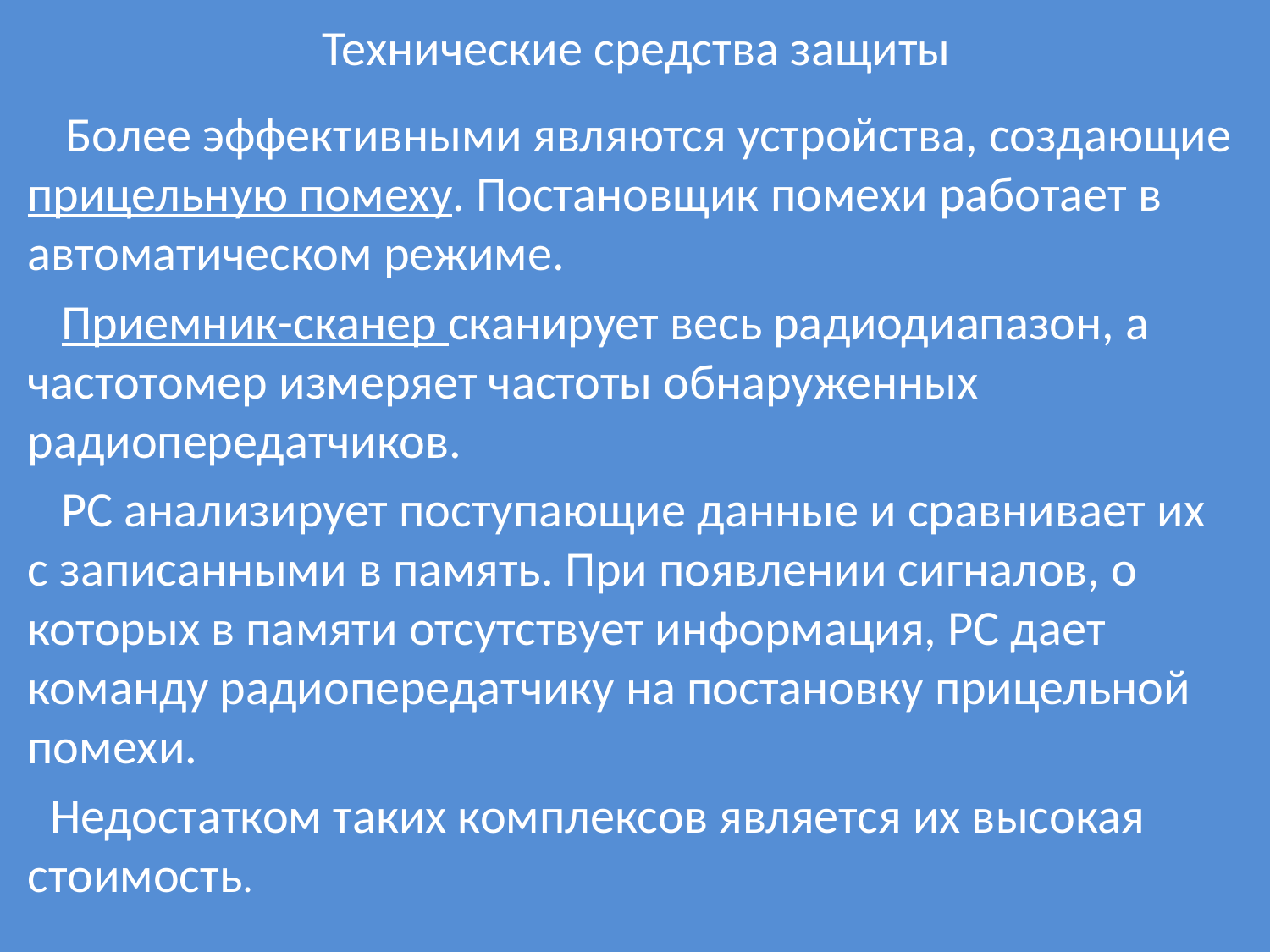

# Технические средства защиты
    Более эффективными являются устройства, создающие прицельную помеху. Постановщик помехи работает в автоматическом режиме.
   Приемник-сканер сканирует весь радиодиапазон, а частотомер измеряет частоты обнаруженных радиопередатчиков.
   PC анализирует поступающие данные и сравнивает их с записанными в память. При появлении сигналов, о которых в памяти отсутствует информация, PC дает команду радиопередатчику на постановку прицельной помехи.
  Недостатком таких комплексов является их высокая стоимость.